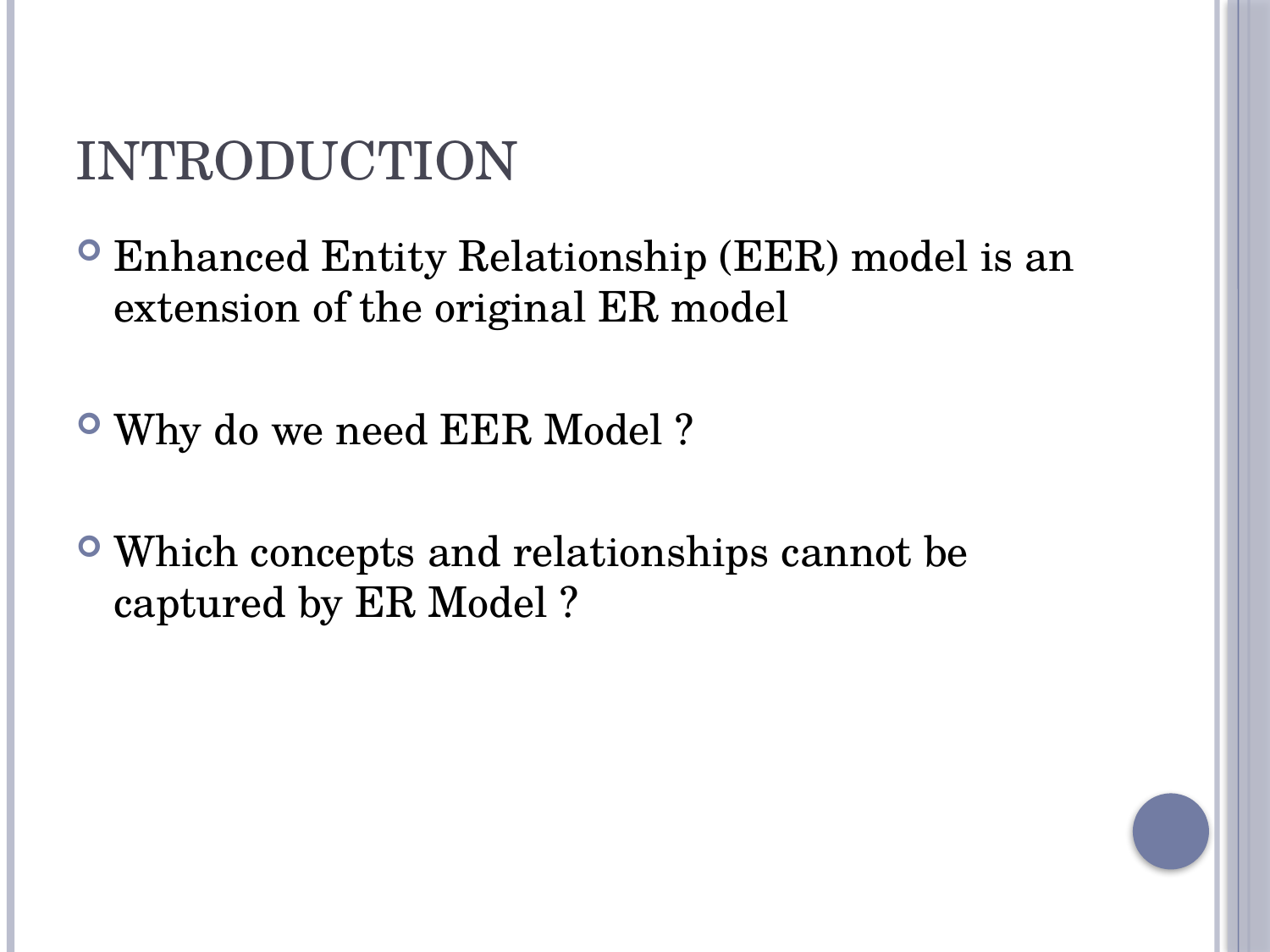

# Introduction
Enhanced Entity Relationship (EER) model is an extension of the original ER model

Why do we need EER Model ?

Which concepts and relationships cannot be captured by ER Model ?